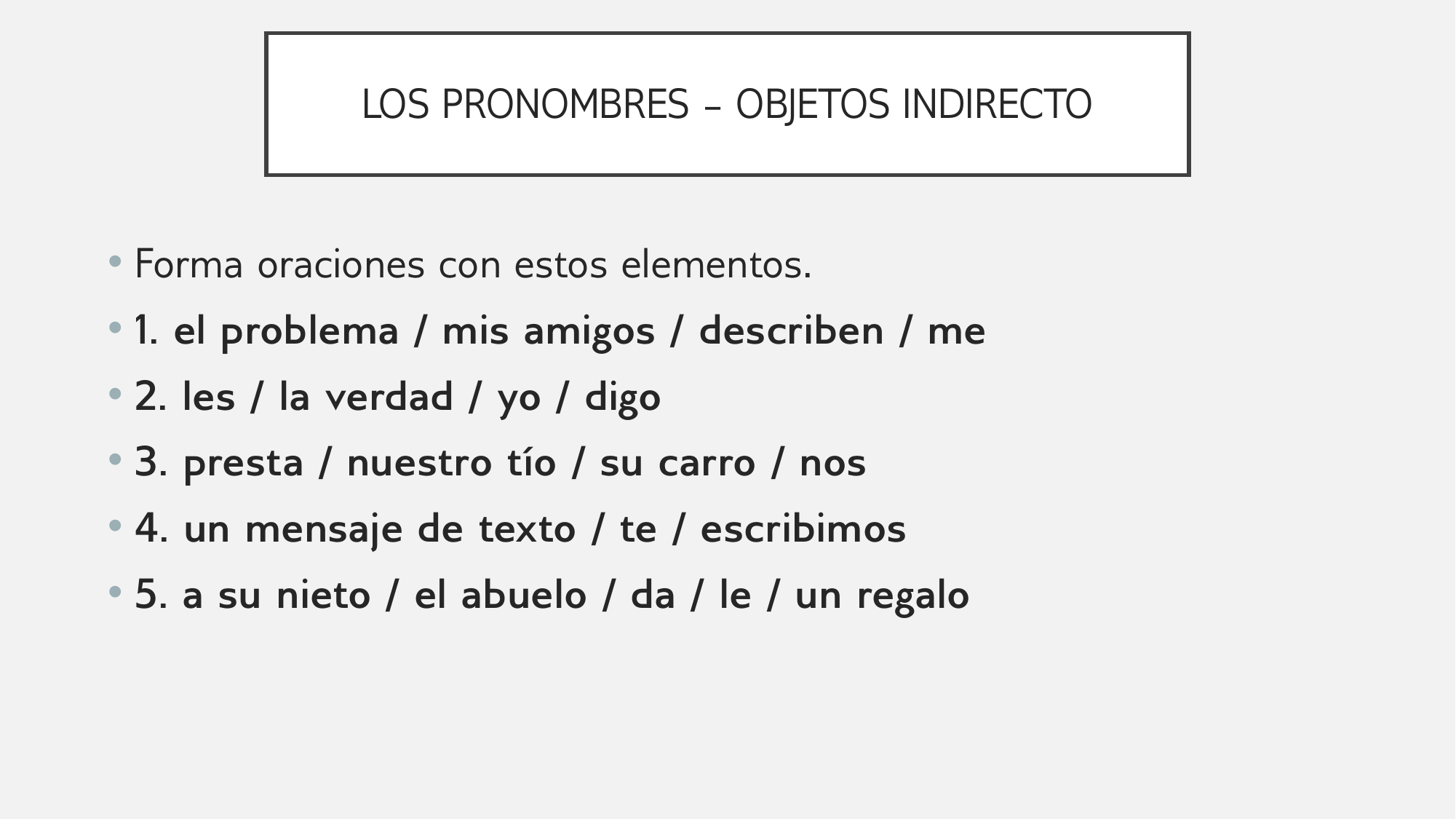

# LOS PRONOMBRES – OBJETOS INDIRECTO
Forma oraciones con estos elementos.
1. el problema / mis amigos / describen / me
2. les / la verdad / yo / digo
3. presta / nuestro tío / su carro / nos
4. un mensaje de texto / te / escribimos
5. a su nieto / el abuelo / da / le / un regalo